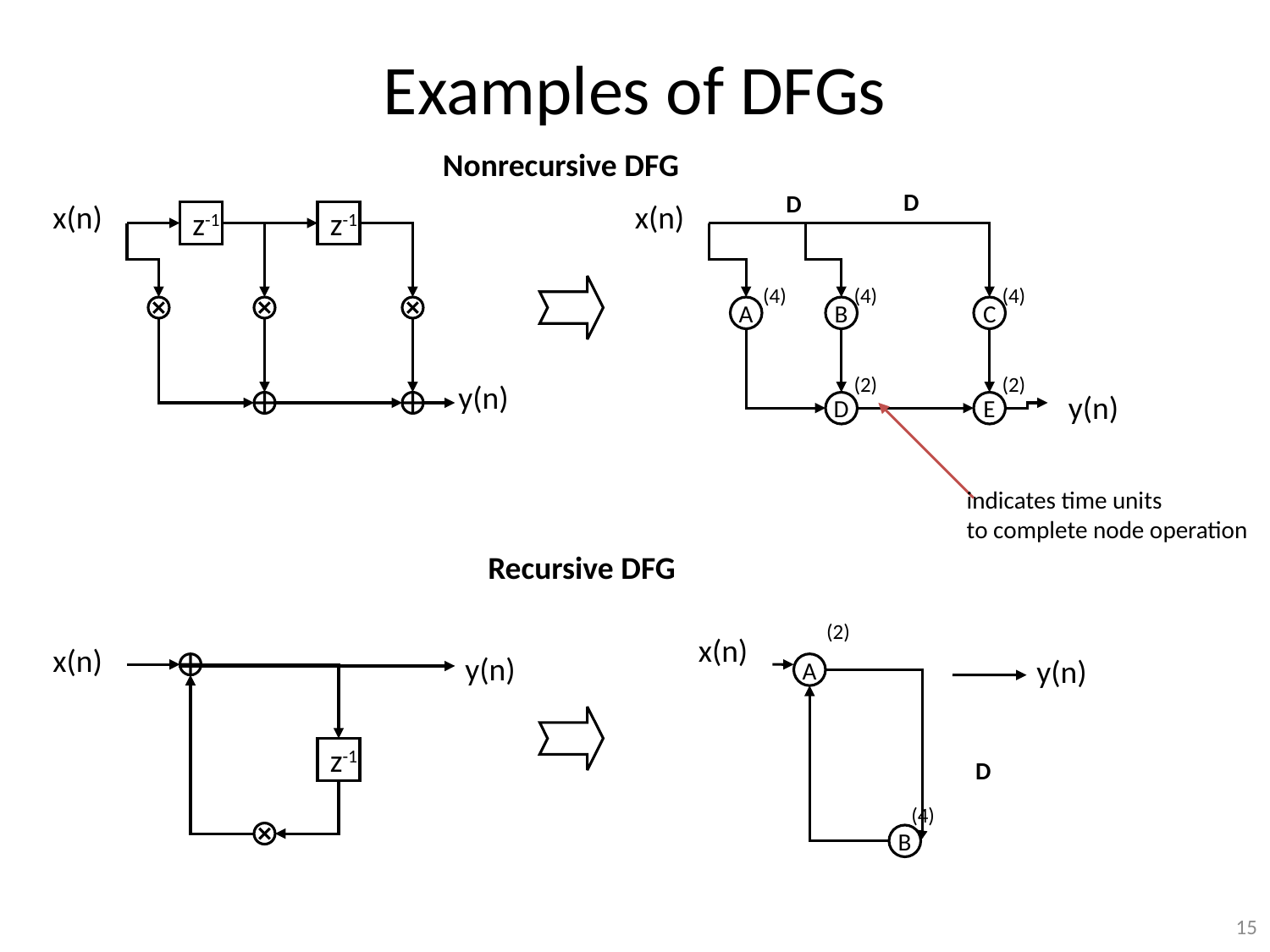

Examples of DFGs
Nonrecursive DFG
D
D
x(n)
x(n)
z-1
z-1

(4)
(4)
(4)

A
B
C
(2)
(2)
y(n)
y(n)

D
E

indicates time units
to complete node operation
Recursive DFG
(2)
x(n)
x(n)
y(n)
y(n)

A

z-1
D
(4)

B
15